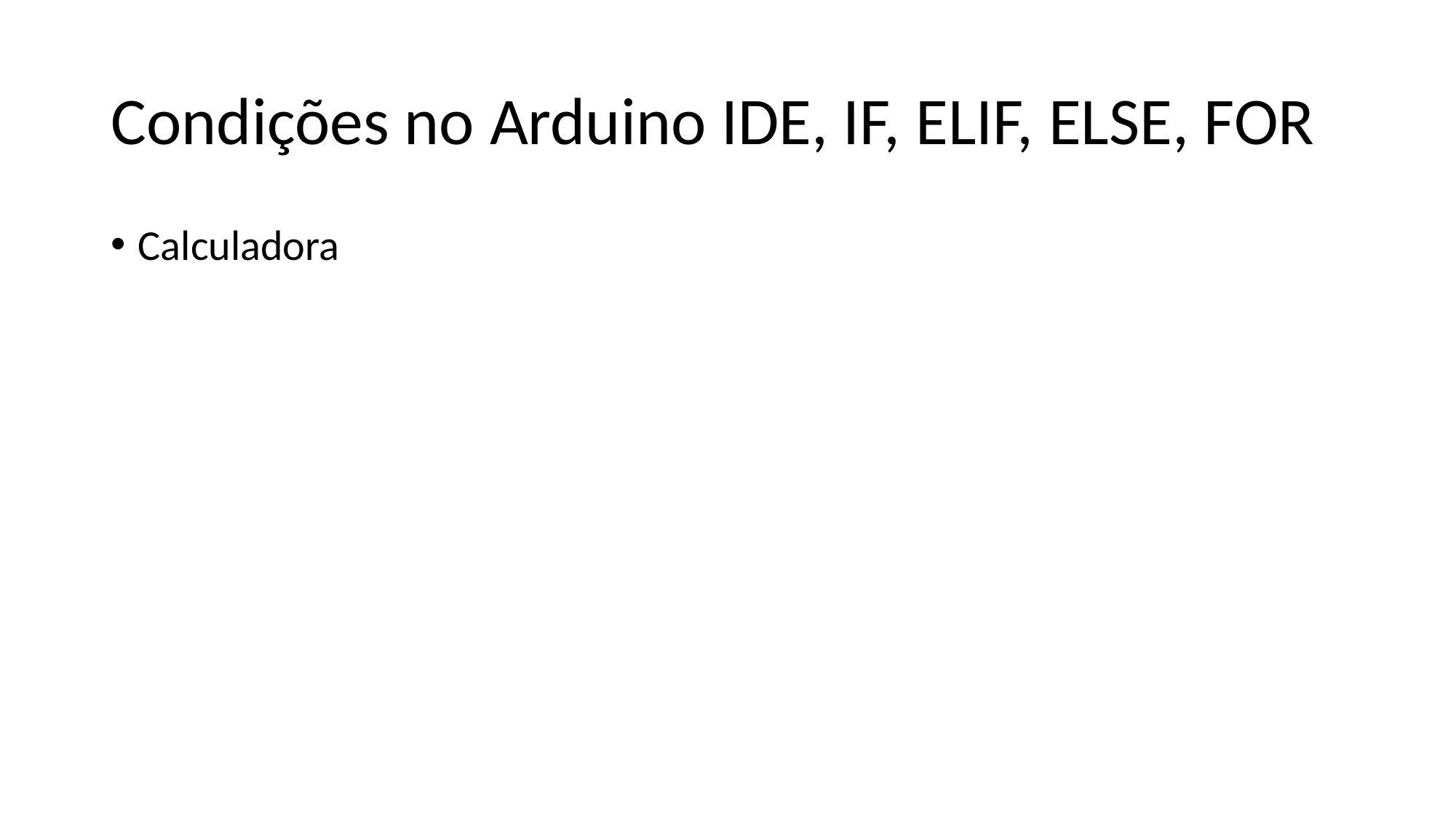

# Condições no Arduino IDE, IF, ELIF, ELSE, FOR
Calculadora